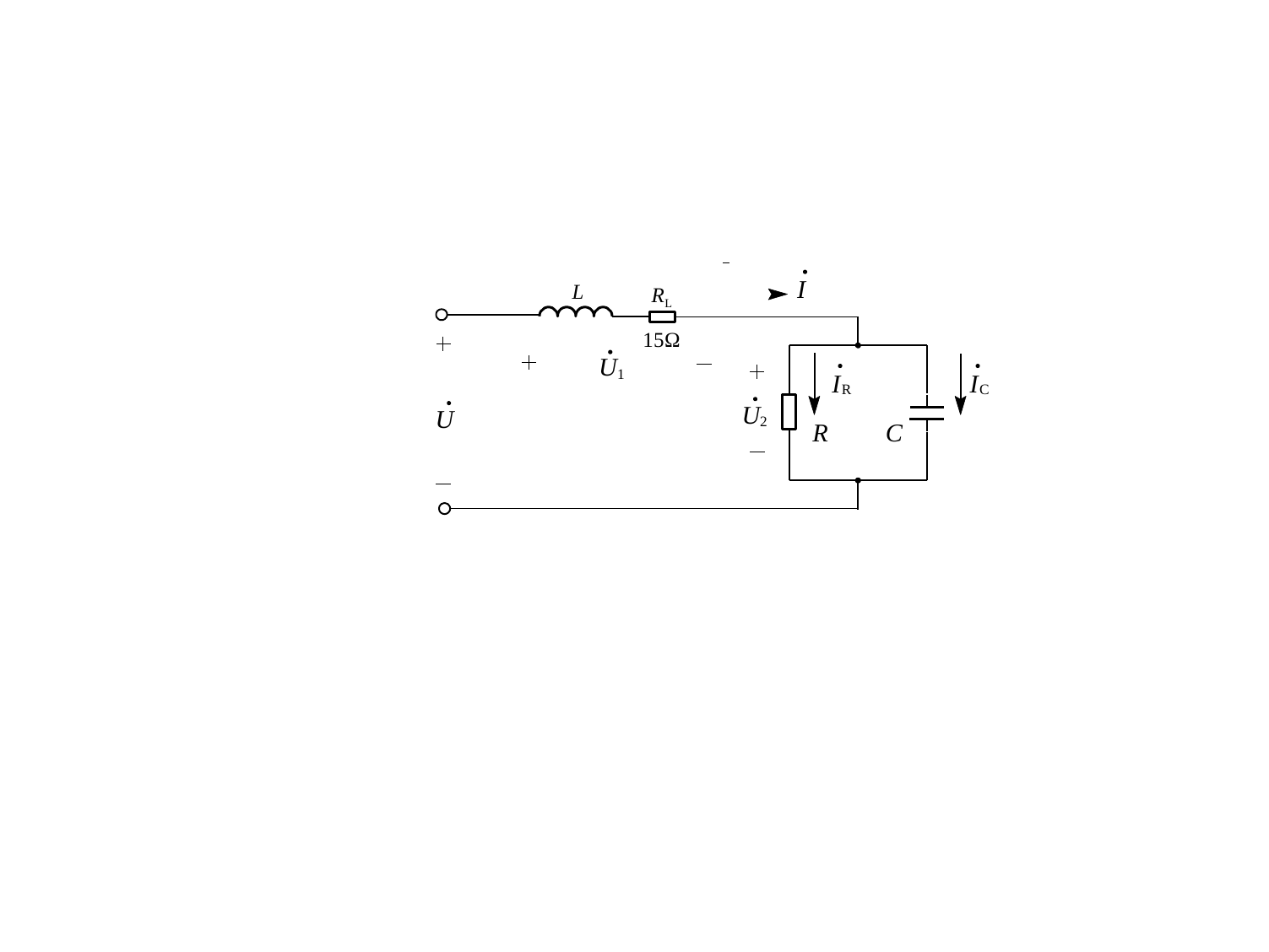

I
L
RL

15Ω

U1

IR
IC

U2

U

R
C